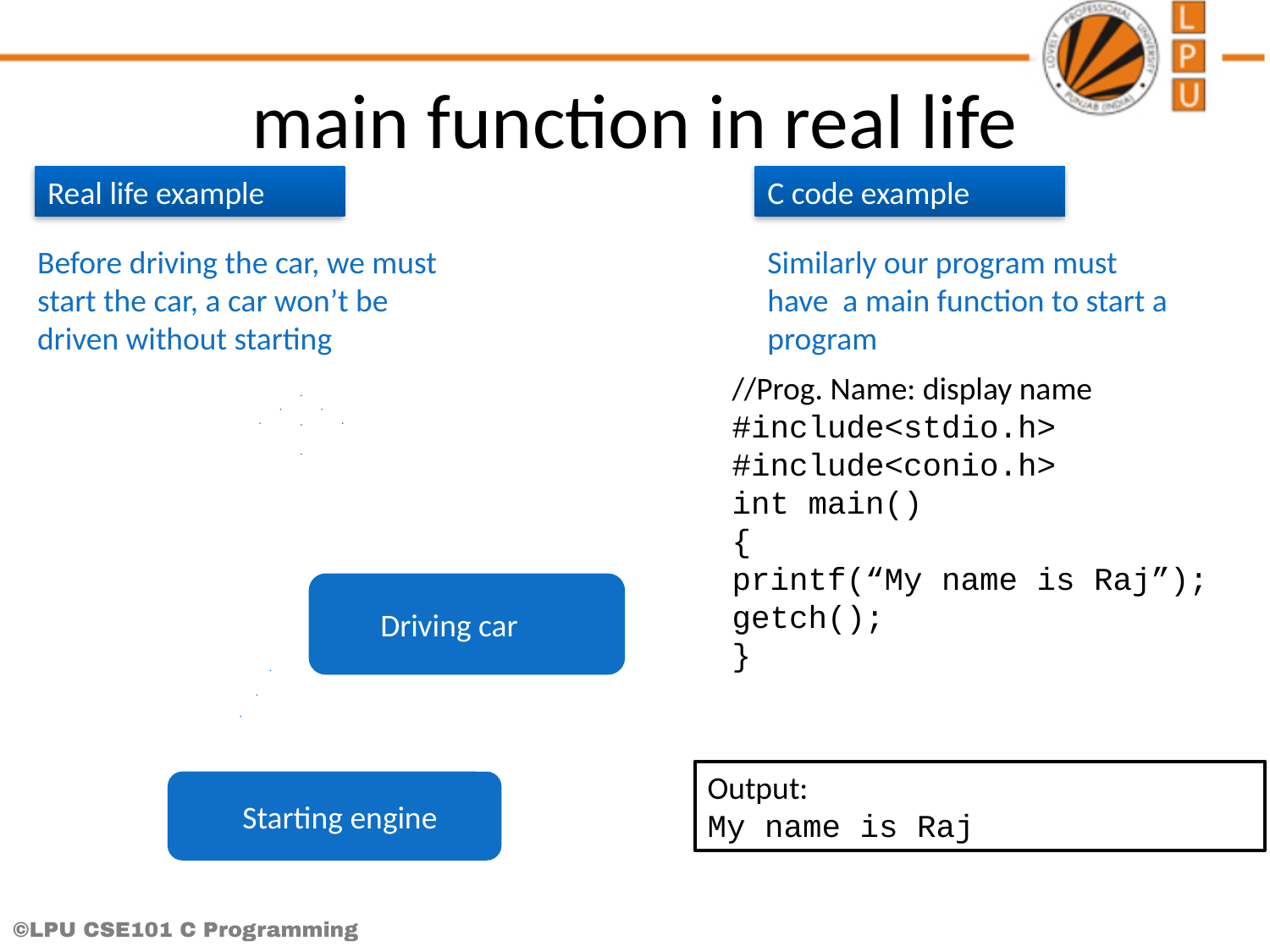

# main function in real life
Real life example
C code example
Before driving the car, we must start the car, a car won’t be driven without starting
Similarly our program must have  a main function to start a program
//Prog. Name: display name
#include<stdio.h>
#include<conio.h>
int main()
{
printf(“My name is Raj”);
getch();
}
Starting engine
Driving car
Output:
My name is Raj